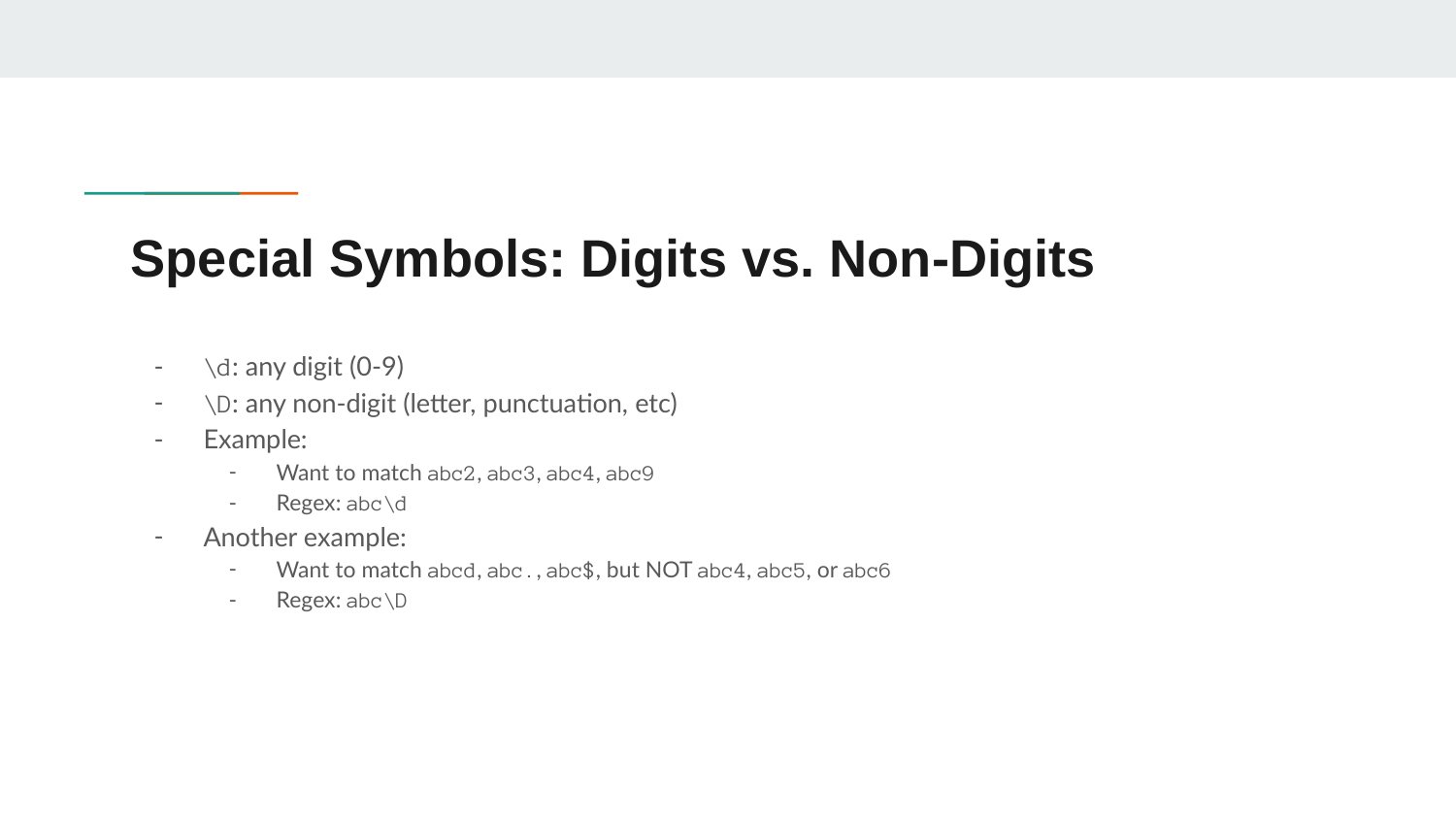

# Special Symbols: Digits vs. Non-Digits
\d: any digit (0-9)
\D: any non-digit (letter, punctuation, etc)
Example:
Want to match abc2, abc3, abc4, abc9
Regex: abc\d
Another example:
Want to match abcd, abc., abc$, but NOT abc4, abc5, or abc6
Regex: abc\D